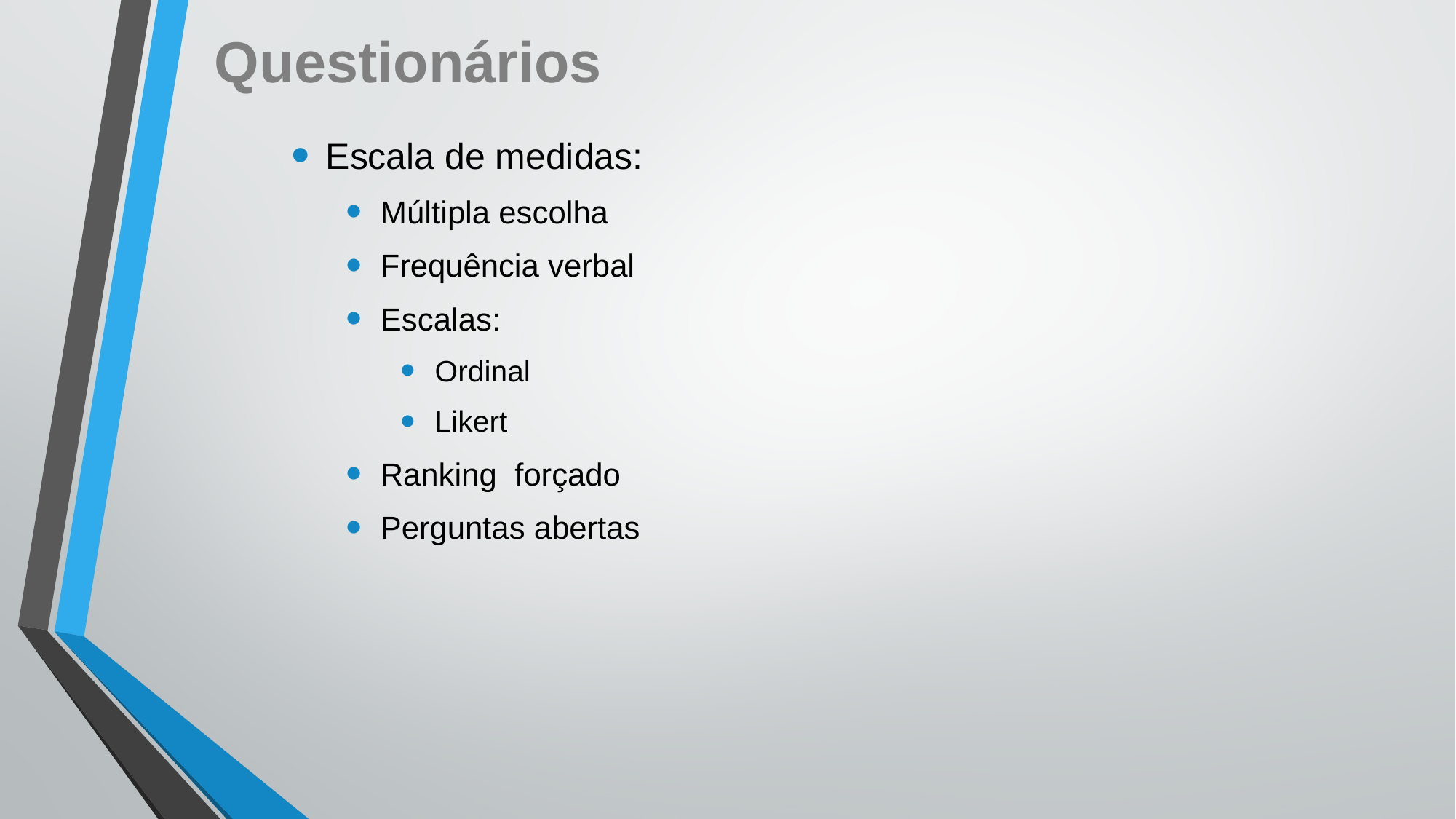

Questionários

Escala de medidas:
Múltipla escolha
Frequência verbal
Escalas:
Ordinal
Likert
Ranking  forçado
Perguntas abertas